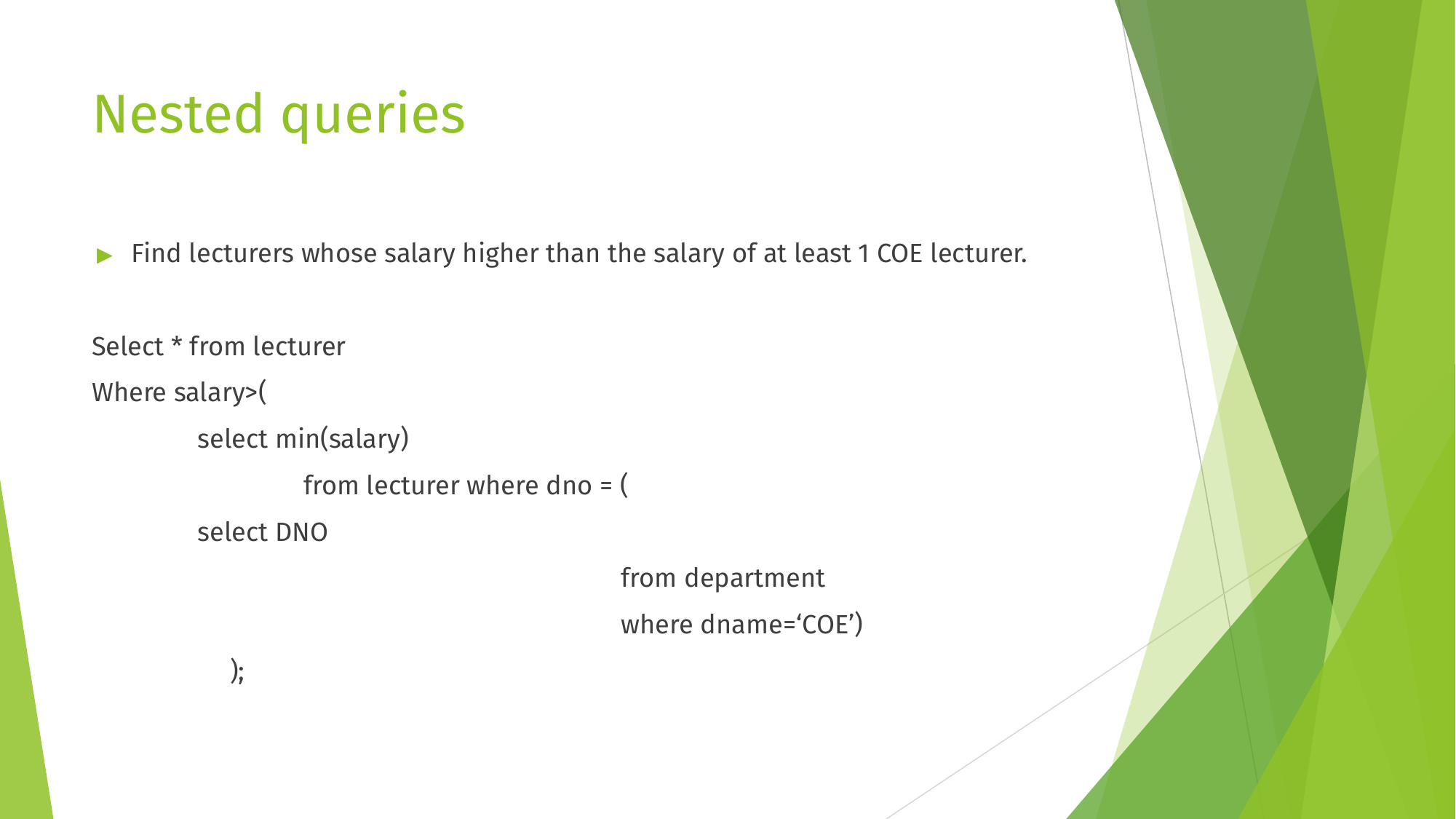

# Nested queries
Find lecturers whose salary higher than the salary of at least 1 COE lecturer.

Select * from lecturer
Where salary>(
		select min(salary)
                        	from lecturer where dno = (
					select DNO
                                                                 	from department
                                                                 	where dname=‘COE’)
                    );